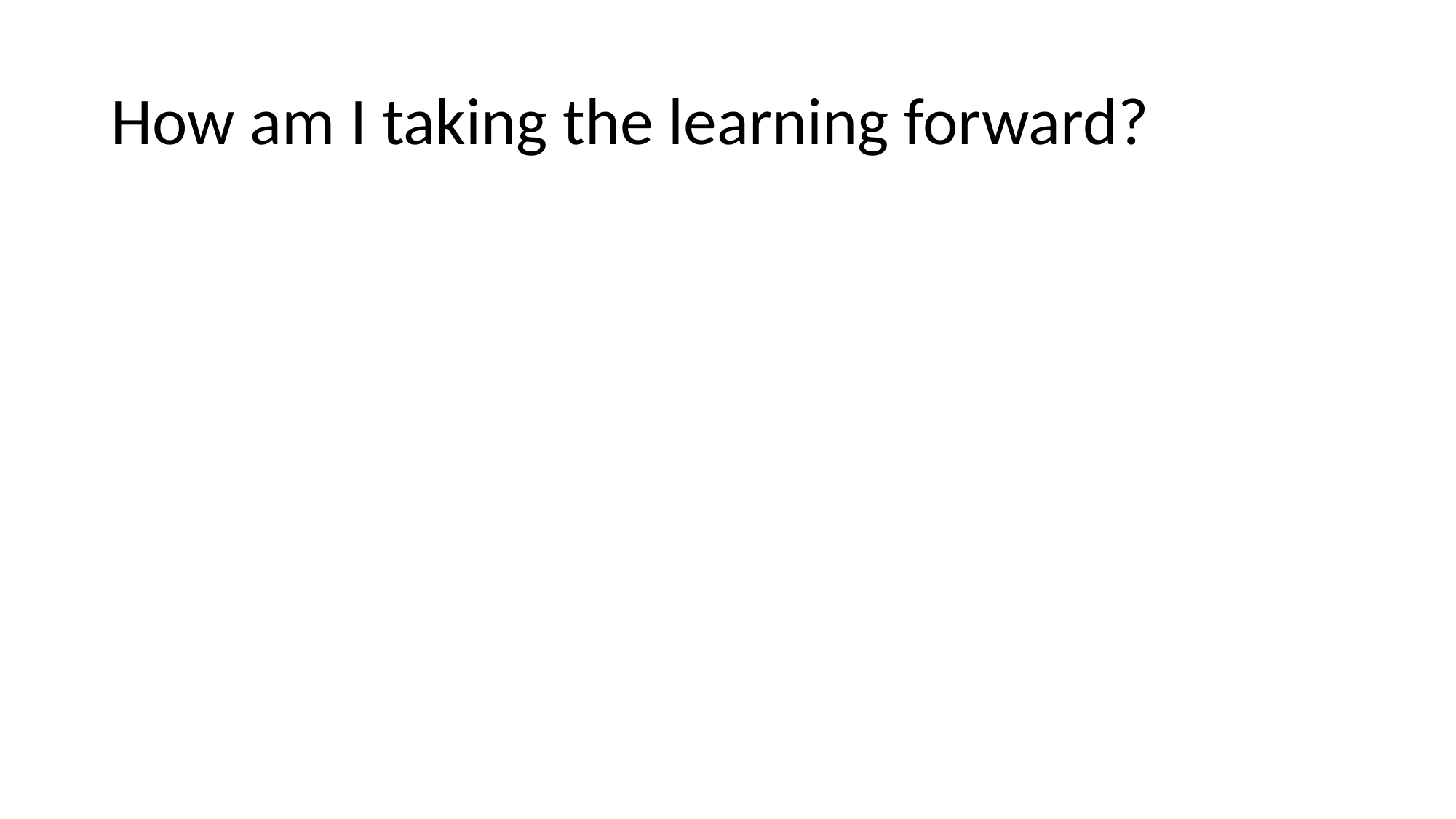

# How am I taking the learning forward?